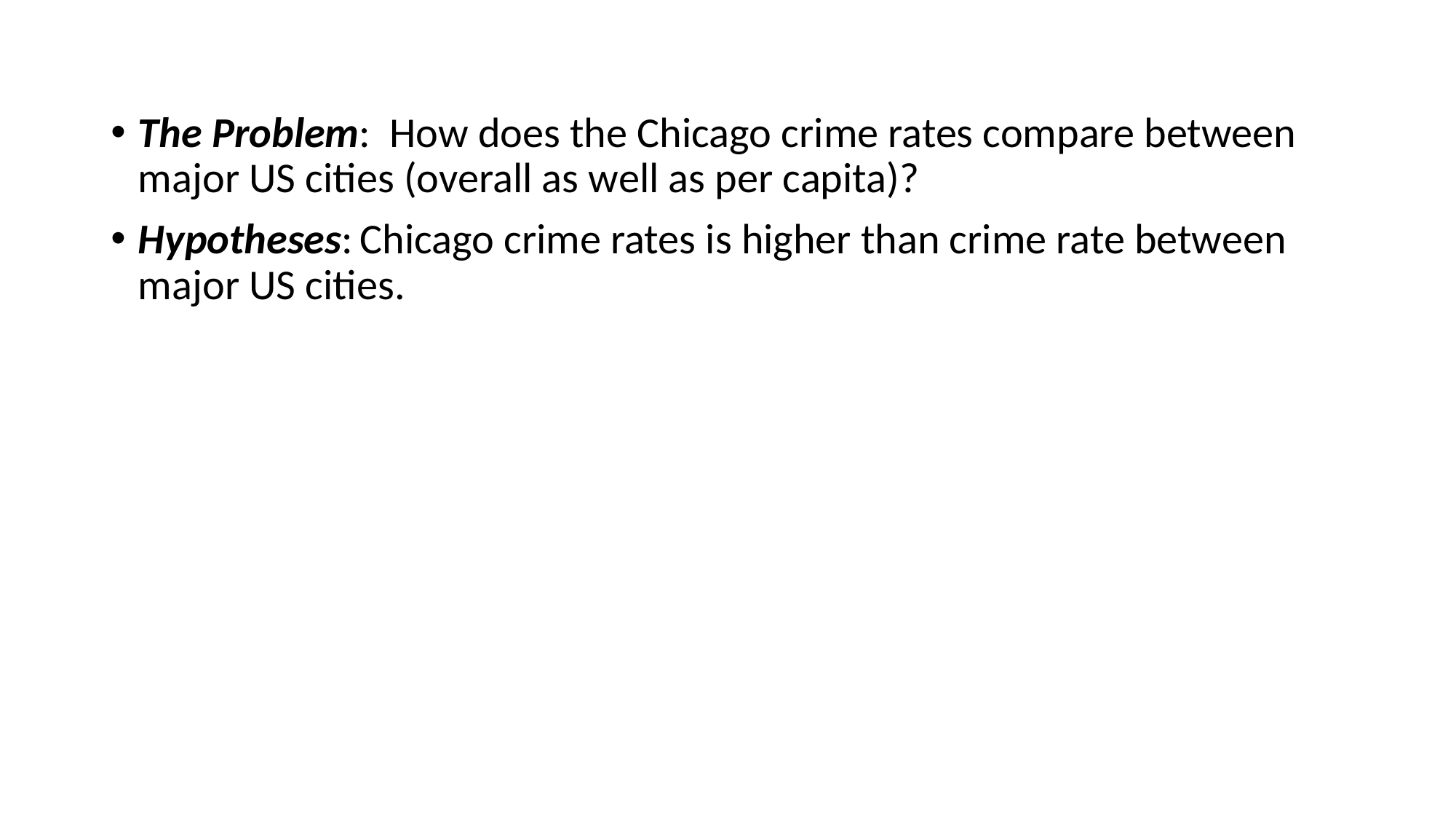

#
The Problem:  How does the Chicago crime rates compare between major US cities (overall as well as per capita)?
Hypotheses: Chicago crime rates is higher than crime rate between major US cities.